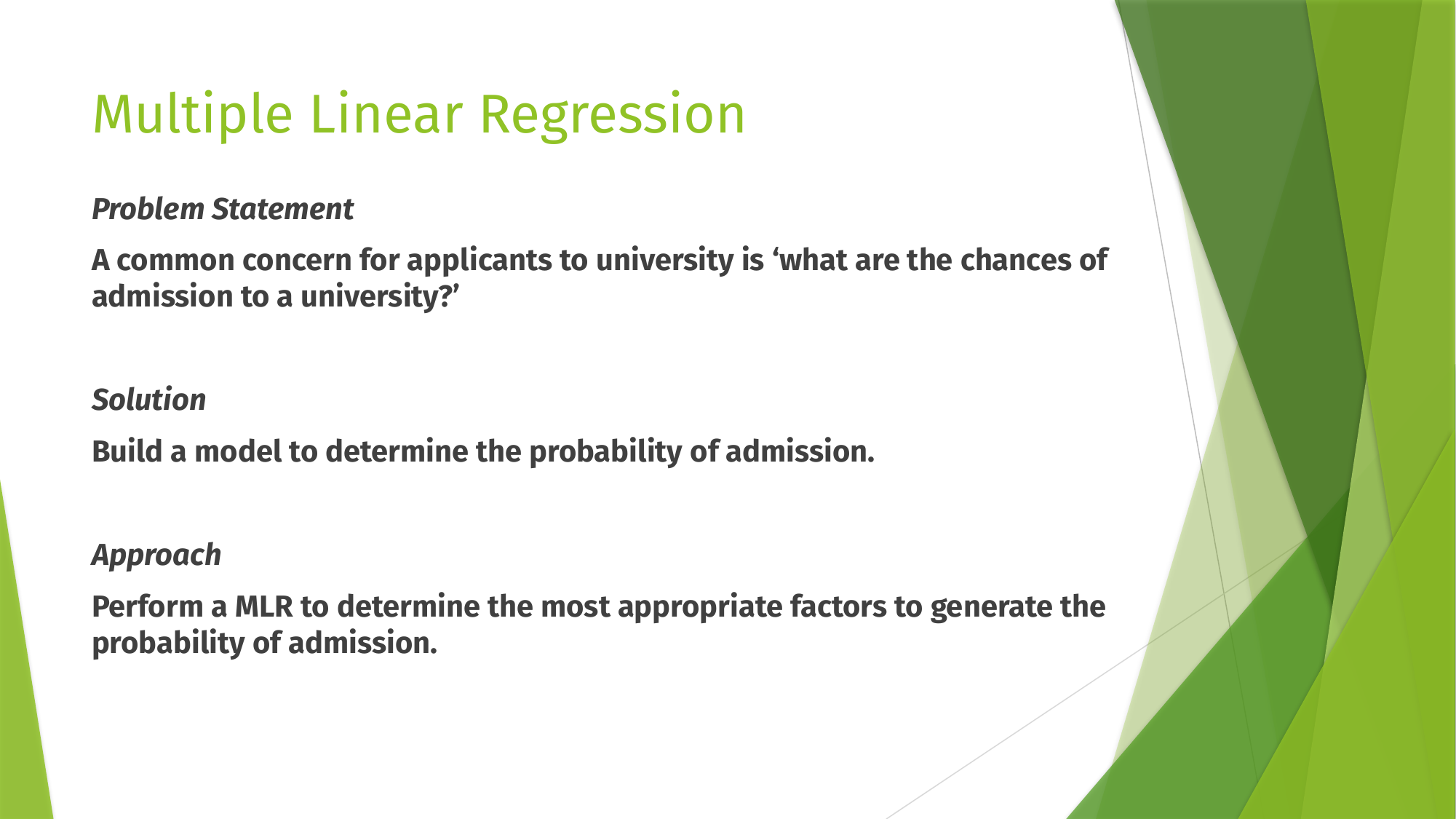

# Multiple Linear Regression
Problem Statement
A common concern for applicants to university is ‘what are the chances of admission to a university?’

Solution
Build a model to determine the probability of admission.

Approach
Perform a MLR to determine the most appropriate factors to generate the probability of admission.